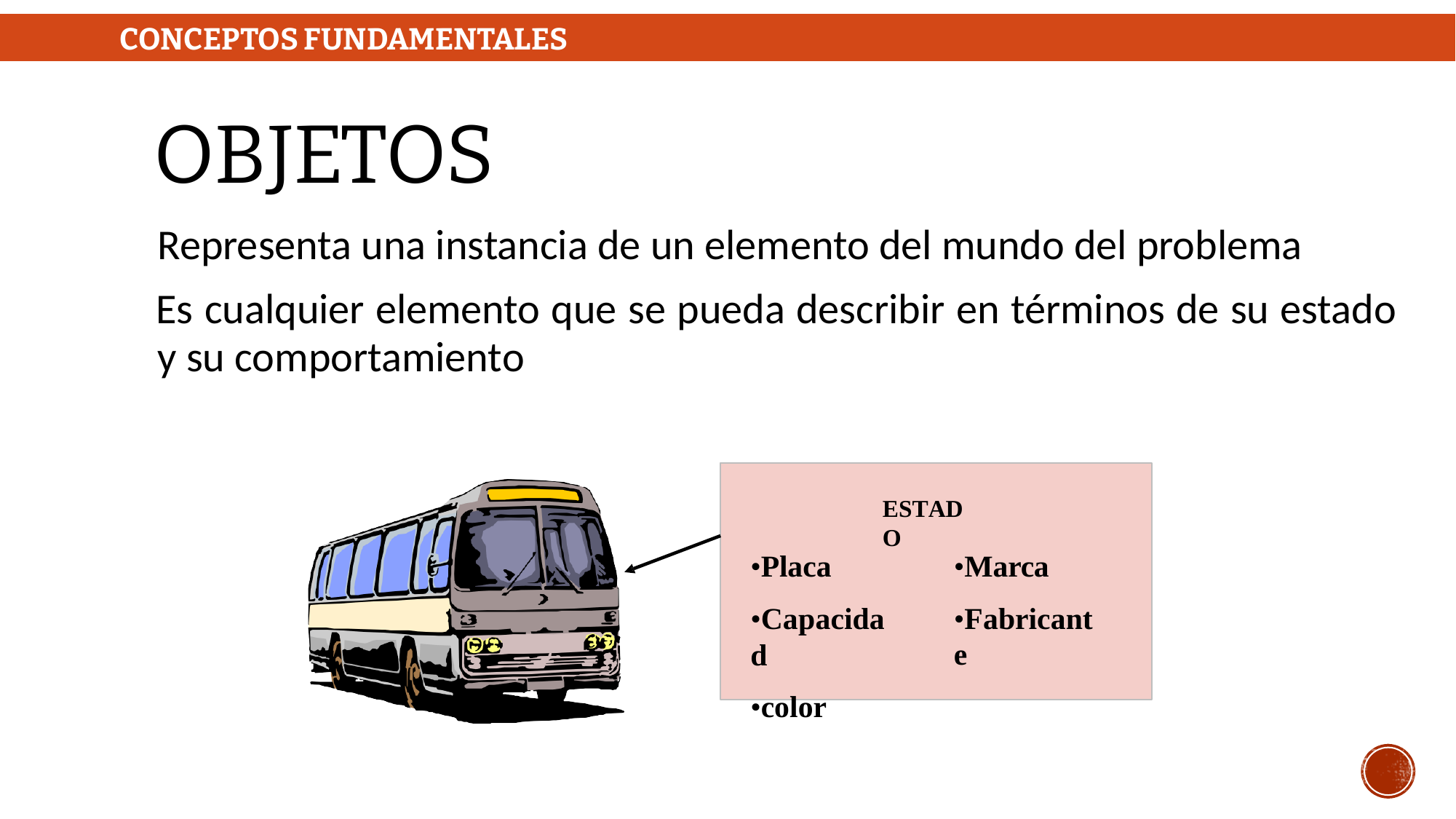

CONCEPTOS FUNDAMENTALES
# Objetos
Representa una instancia de un elemento del mundo del problema
Es cualquier elemento que se pueda describir en términos de su estado y su comportamiento

ESTADO

•Placa
•Capacidad
•color
•Marca
•Fabricante